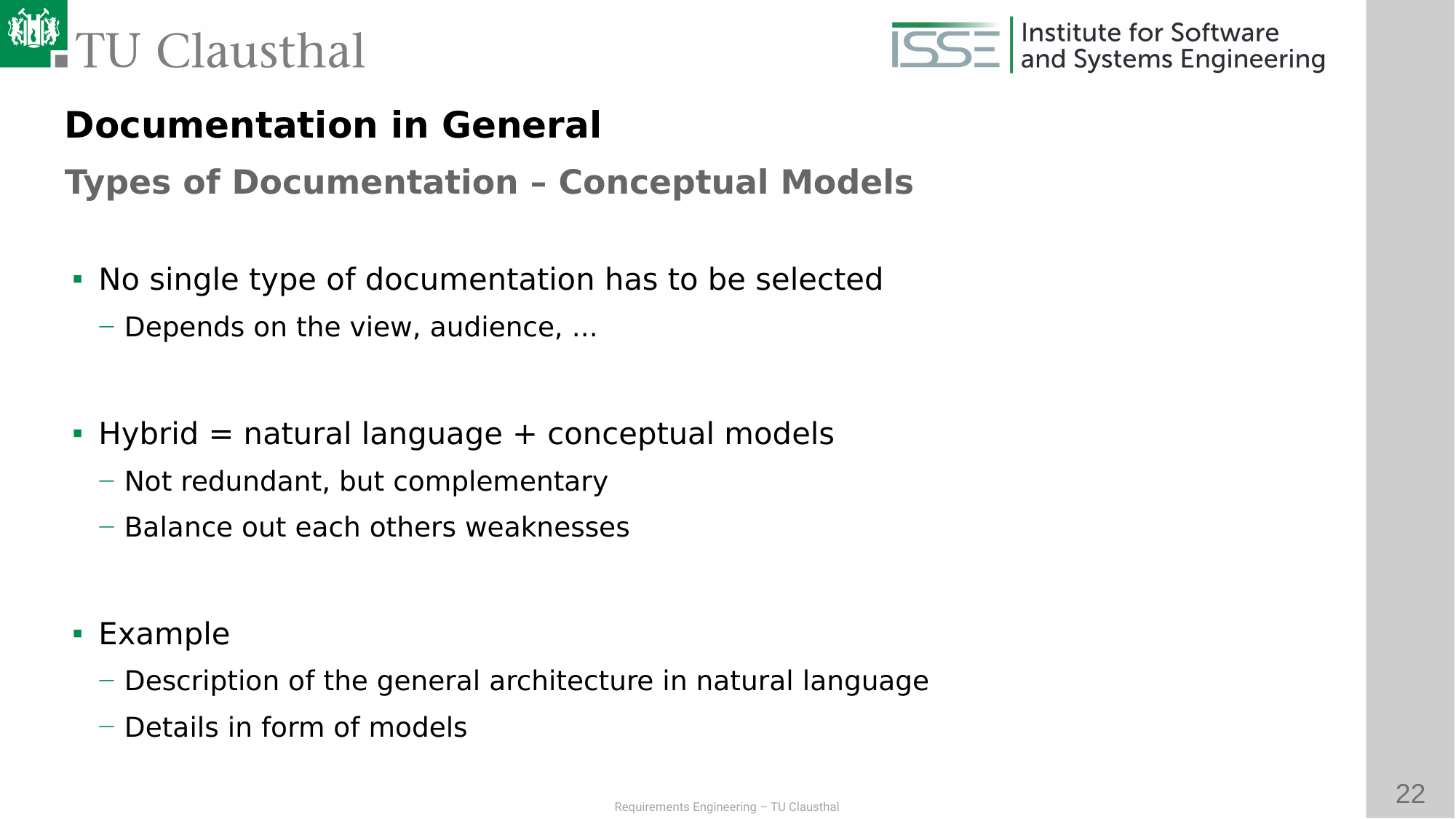

Documentation in General
Types of Documentation – Conceptual Models

# No single type of documentation has to be selected
Depends on the view, audience, ...

Hybrid = natural language + conceptual models
Not redundant, but complementary
Balance out each others weaknesses

Example
Description of the general architecture in natural language
Details in form of models